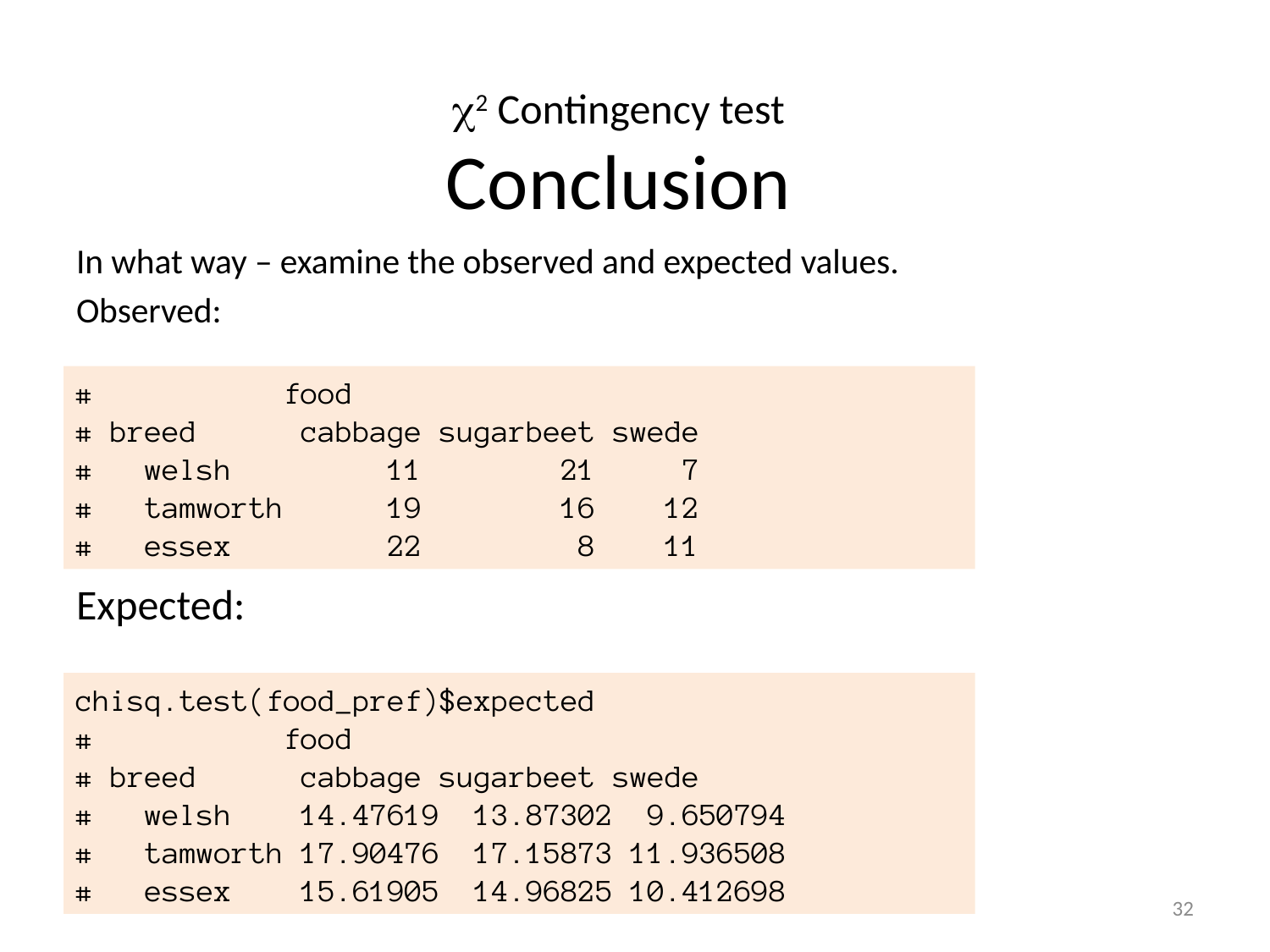

# χ2 Contingency test Conclusion
In what way – examine the observed and expected values.
Observed:
#           food
# breed      cabbage sugarbeet swede
#   welsh         11        21     7
#   tamworth      19        16    12
#   essex         22         8    11
Expected:
chisq.test(food_pref)$expected
#           food
# breed      cabbage sugarbeet swede
#   welsh    14.47619  13.87302  9.650794
#   tamworth 17.90476  17.15873 11.936508
#   essex    15.61905  14.96825 10.412698
32